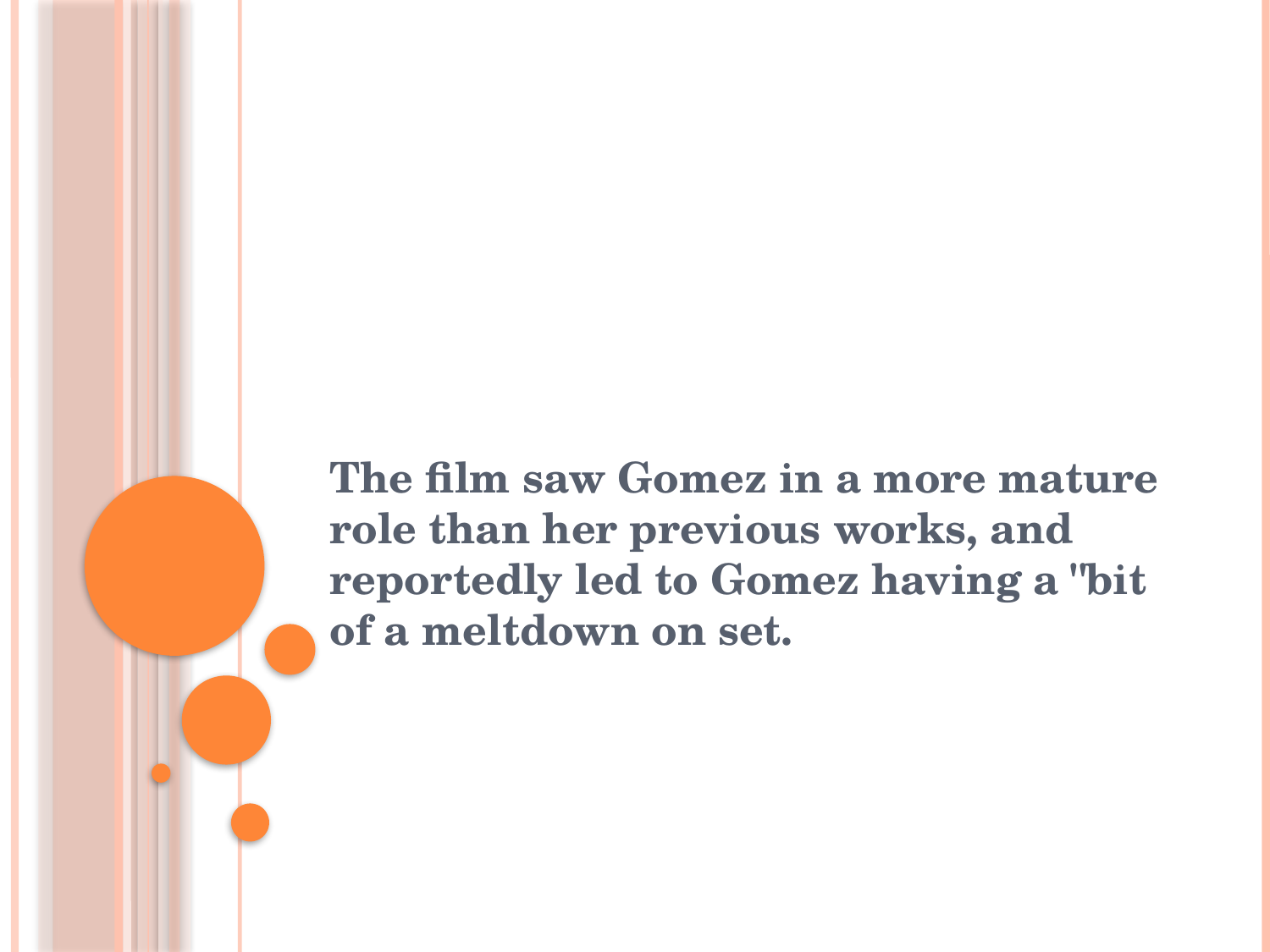

#
The film saw Gomez in a more mature role than her previous works, and reportedly led to Gomez having a "bit of a meltdown on set.